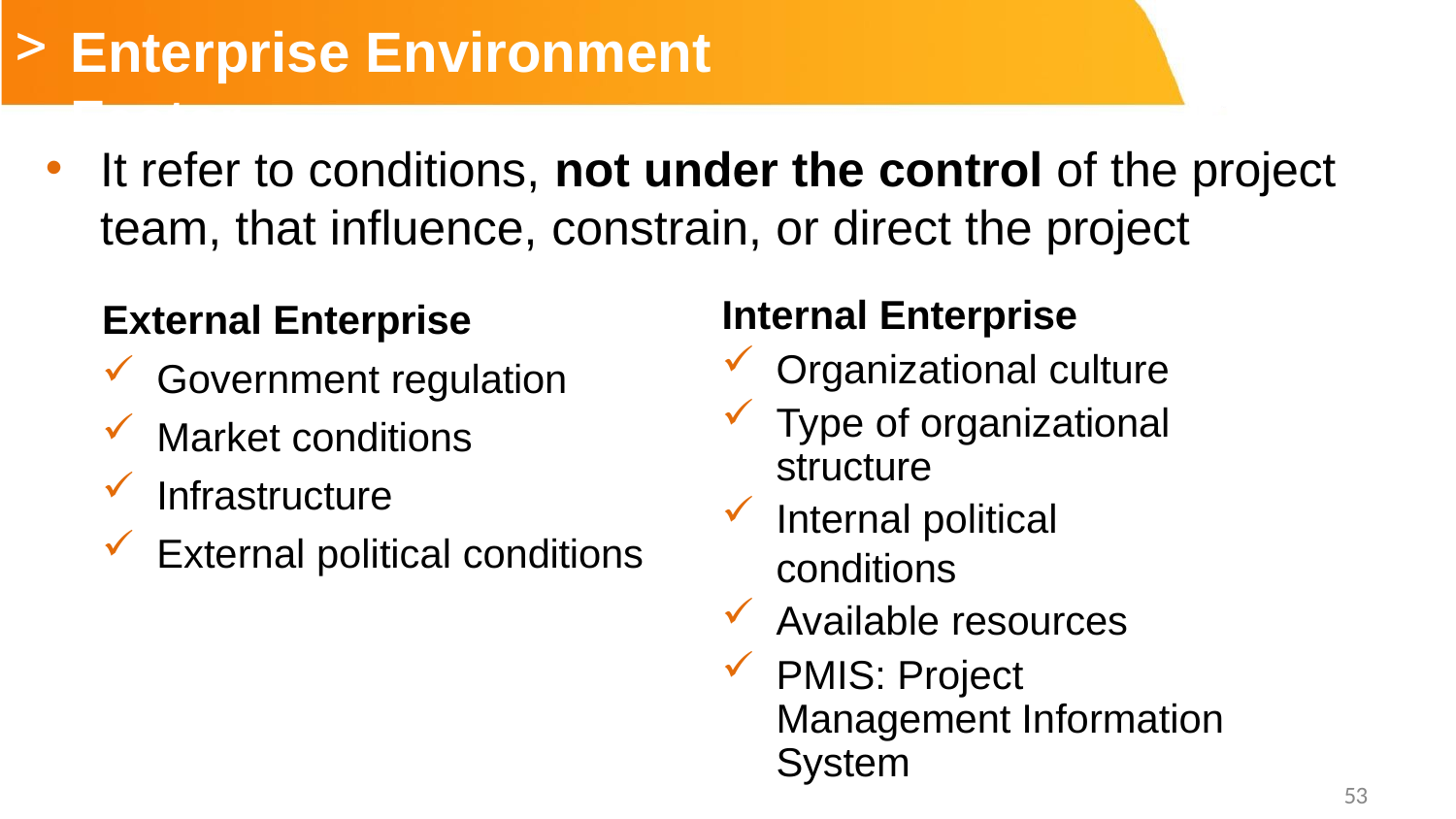

# Enterprise Environment Factor
It refer to conditions, not under the control of the project
team, that influence, constrain, or direct the project
Internal Enterprise
Organizational culture
Type of organizational structure
Internal political conditions
Available resources
PMIS: Project Management Information System
External Enterprise
Government regulation
Market conditions
Infrastructure
External political conditions
53